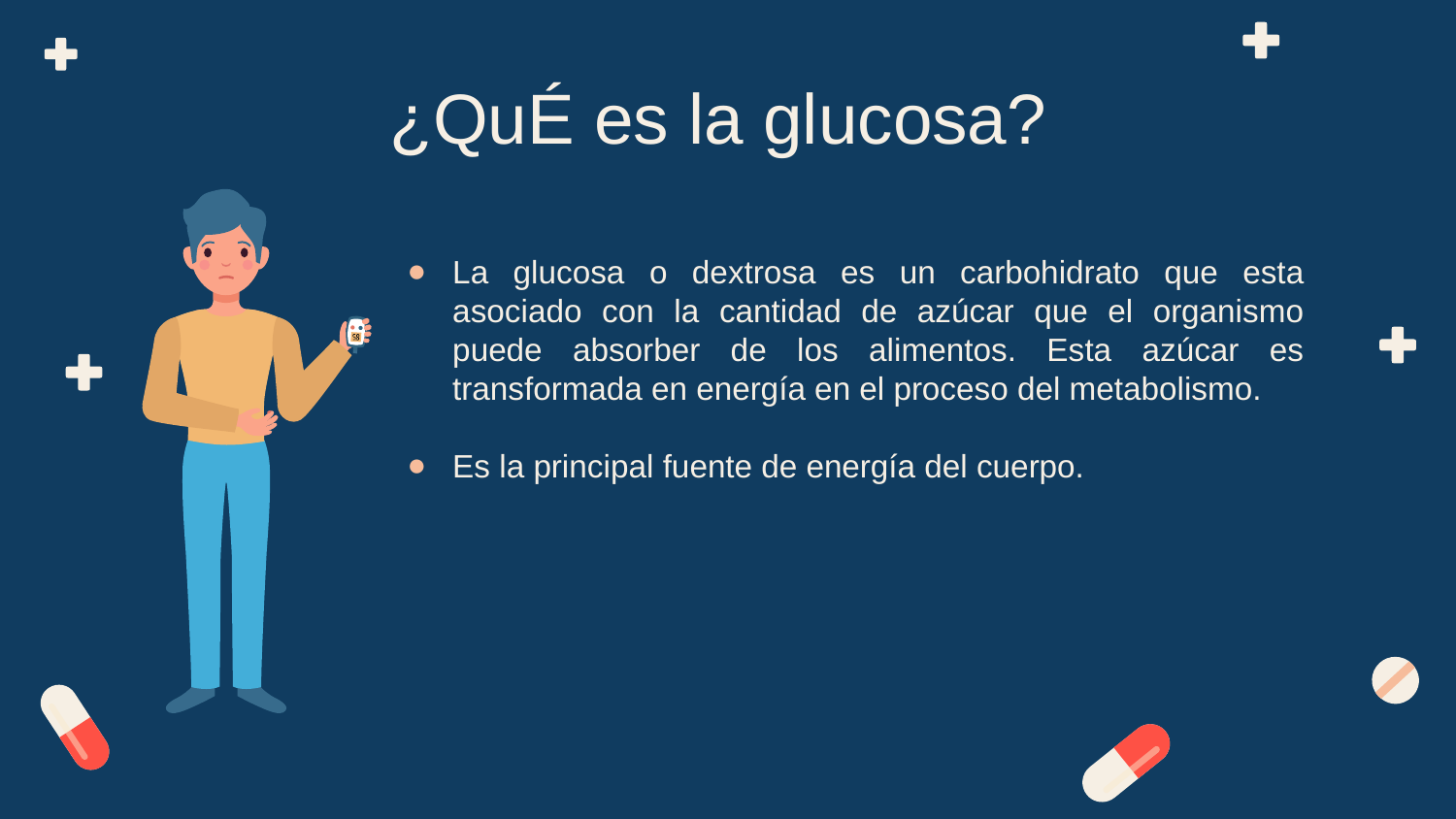

# ¿QuÉ es la glucosa?

La glucosa o dextrosa es un carbohidrato que esta asociado con la cantidad de azúcar que el organismo puede absorber de los alimentos. Esta azúcar es transformada en energía en el proceso del metabolismo.

Es la principal fuente de energía del cuerpo.